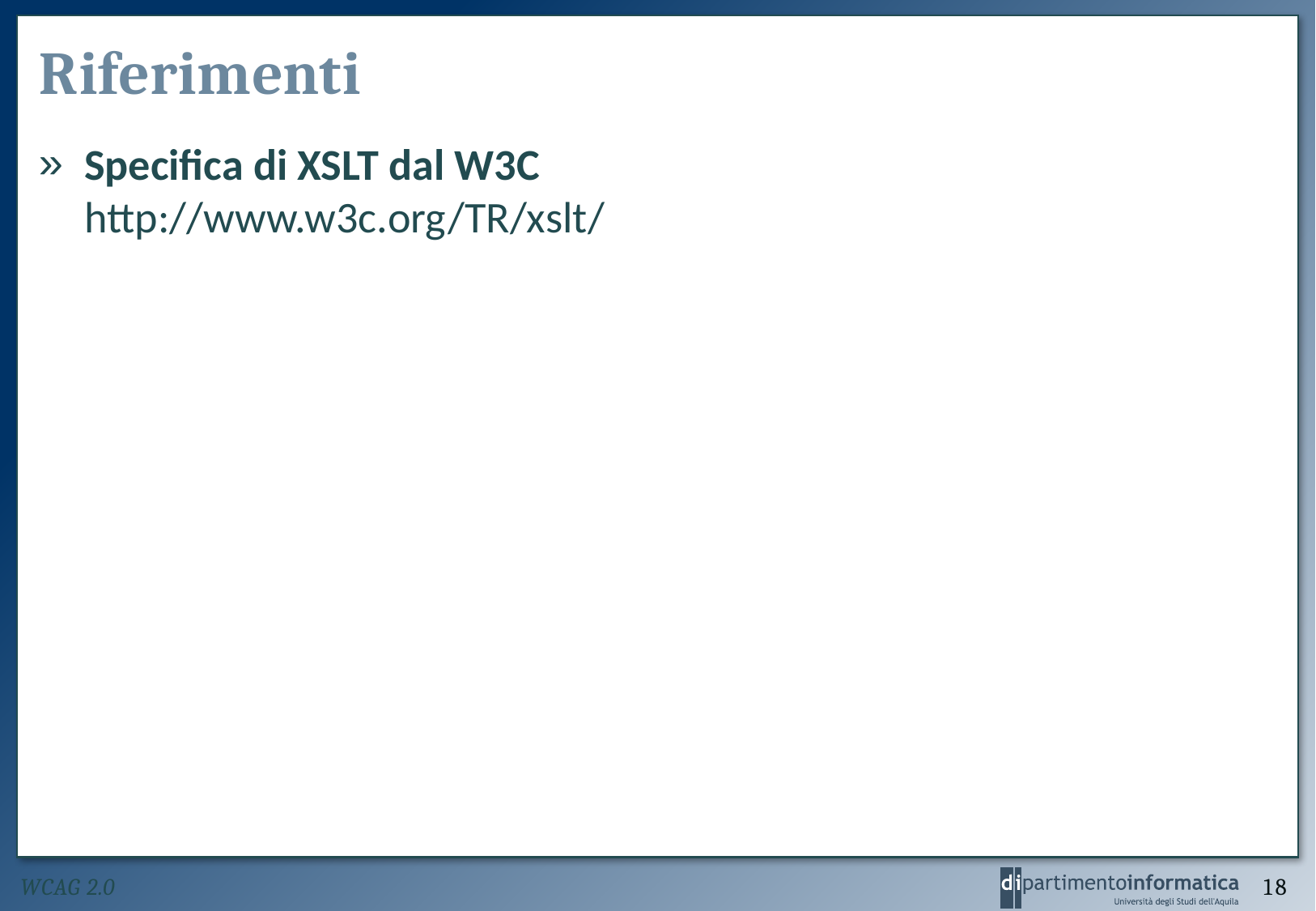

# Riferimenti
Specifica di XSLT dal W3C
http://www.w3c.org/TR/xslt/
WCAG 2.0
18